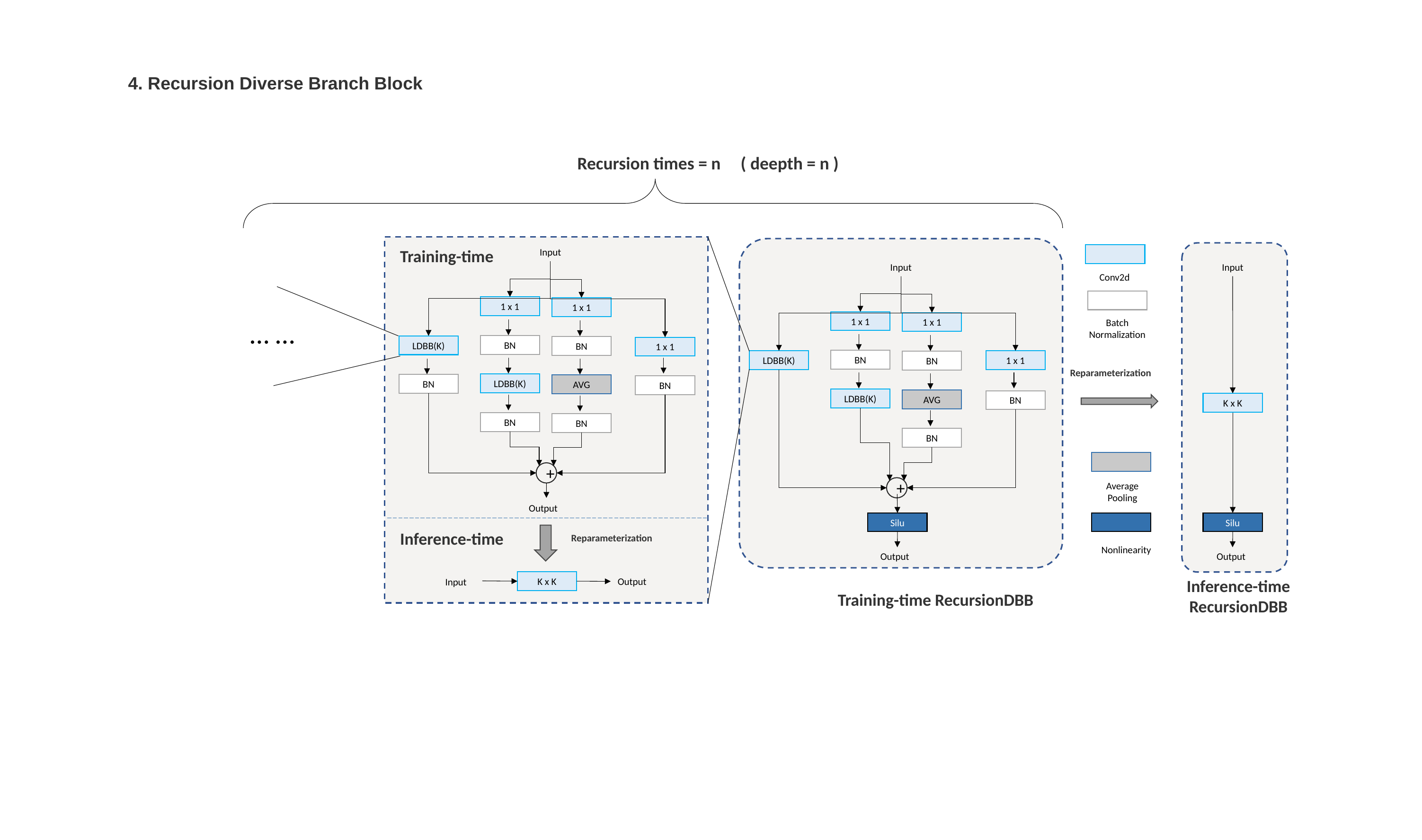

4. Recursion Diverse Branch Block
Recursion times = n     ( deepth = n )

Training-time
Input

Input
Input
Conv2d

1 x 1
1 x 1
1 x 1
1 x 1
Batch Normalization
… …
BN
LDBB(K)
BN
1 x 1
BN
1 x 1
LDBB(K)
BN

Reparameterization
LDBB(K)
BN
AVG
BN
LDBB(K)
AVG
BN
K x K
BN
BN
BN

+
Average Pooling
+
Output
Silu

Silu
Inference-time

Reparameterization
Nonlinearity
Output
Output
K x K
Inference-time RecursionDBB
Output
Input
Training-time RecursionDBB